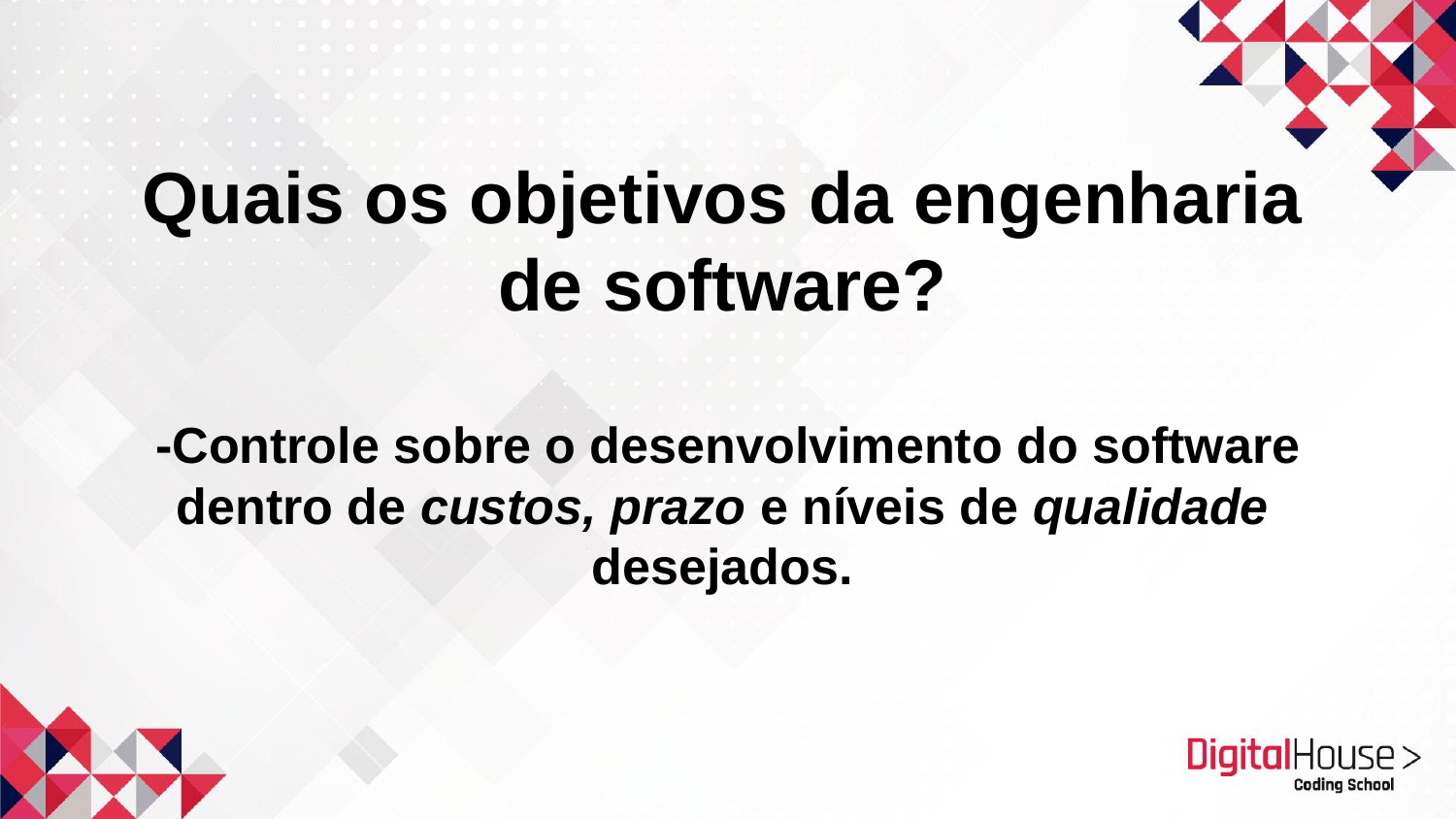

# Quais os objetivos da engenharia de software? -Controle sobre o desenvolvimento do software dentro de custos, prazo e níveis de qualidade desejados.